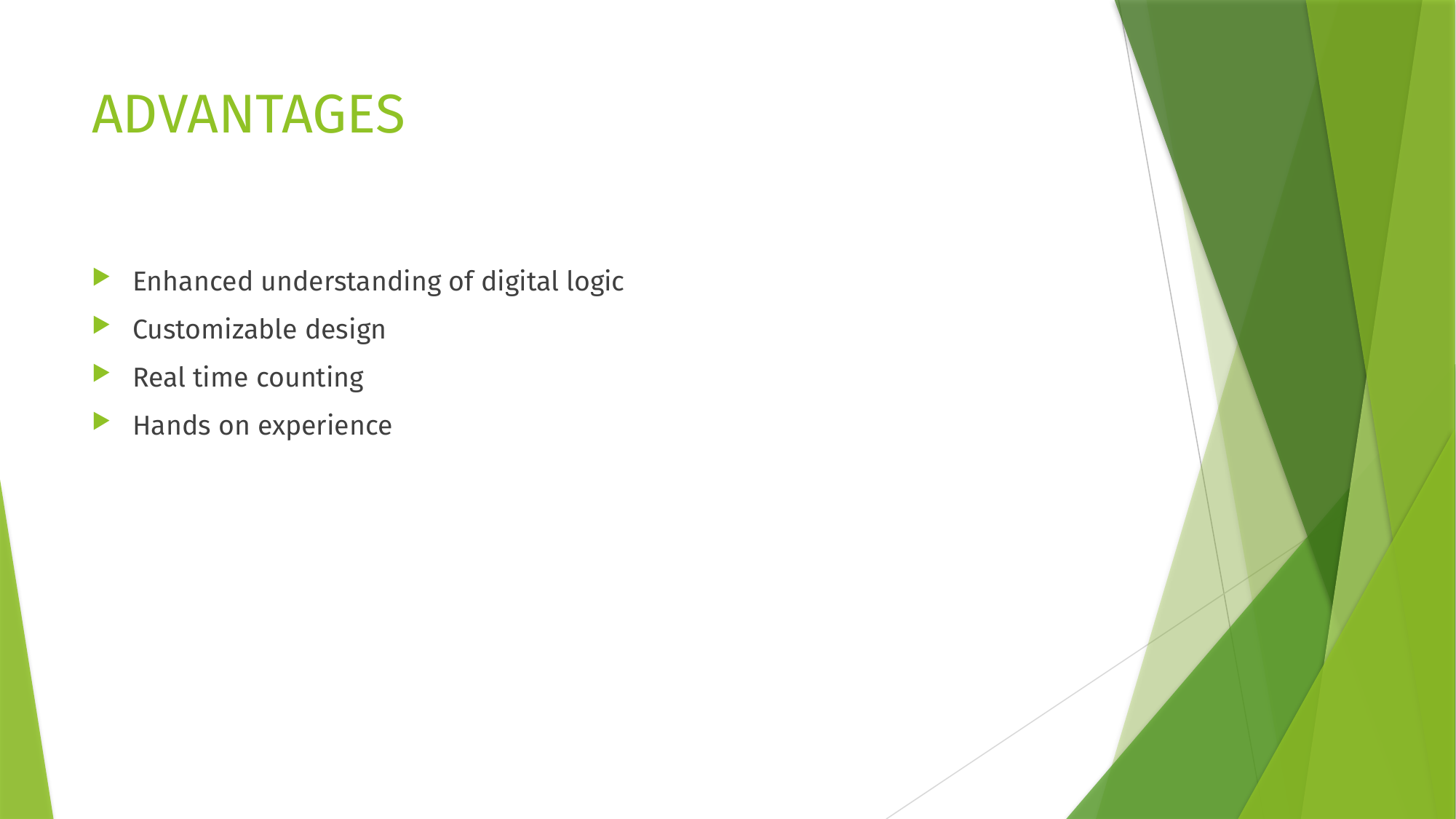

# ADVANTAGES
Enhanced understanding of digital logic
Customizable design
Real time counting
Hands on experience